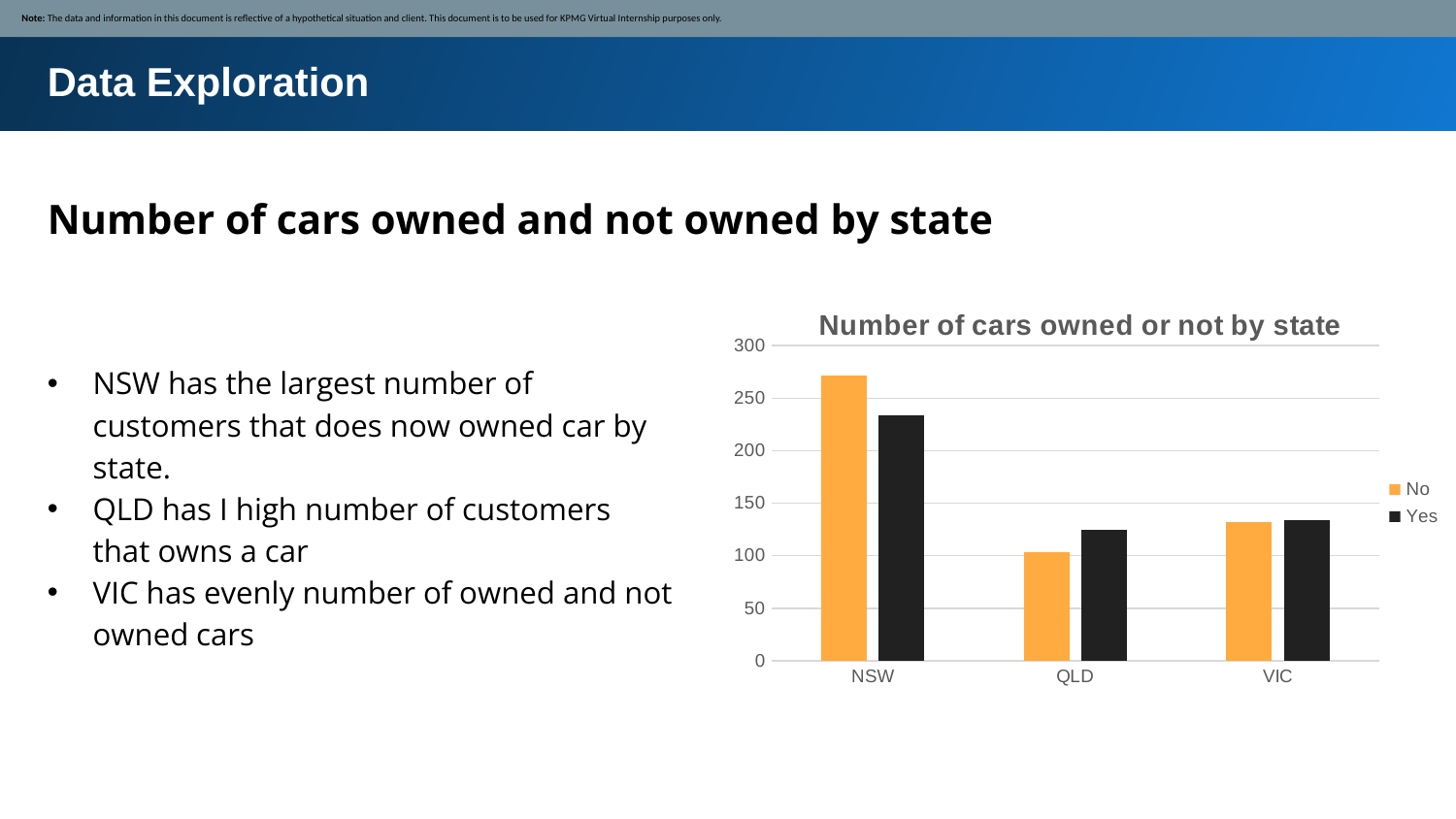

Note: The data and information in this document is reflective of a hypothetical situation and client. This document is to be used for KPMG Virtual Internship purposes only.
Data Exploration
Number of cars owned and not owned by state

### Chart: Number of cars owned or not by state

| Category | No | Yes |
|---|---|---|
| NSW | 272.0 | 234.0 |
| QLD | 103.0 | 125.0 |
| VIC | 132.0 | 134.0 |
NSW has the largest number of customers that does now owned car by state.
QLD has I high number of customers that owns a car
VIC has evenly number of owned and not owned cars